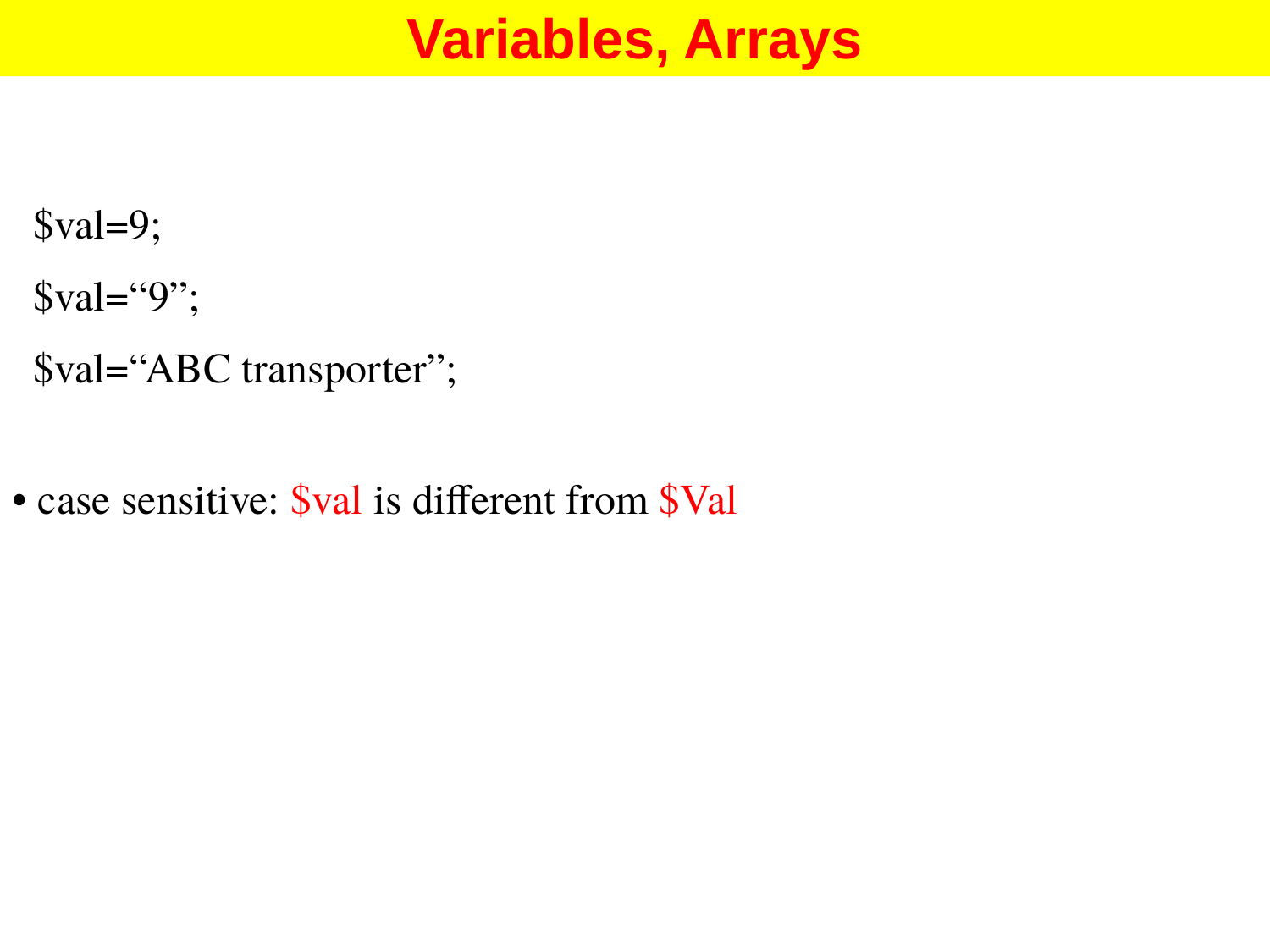

Variables, Arrays
$val=9;
$val=“9”;
$val=“ABC transporter”;
• case sensitive: $val is different from $Val